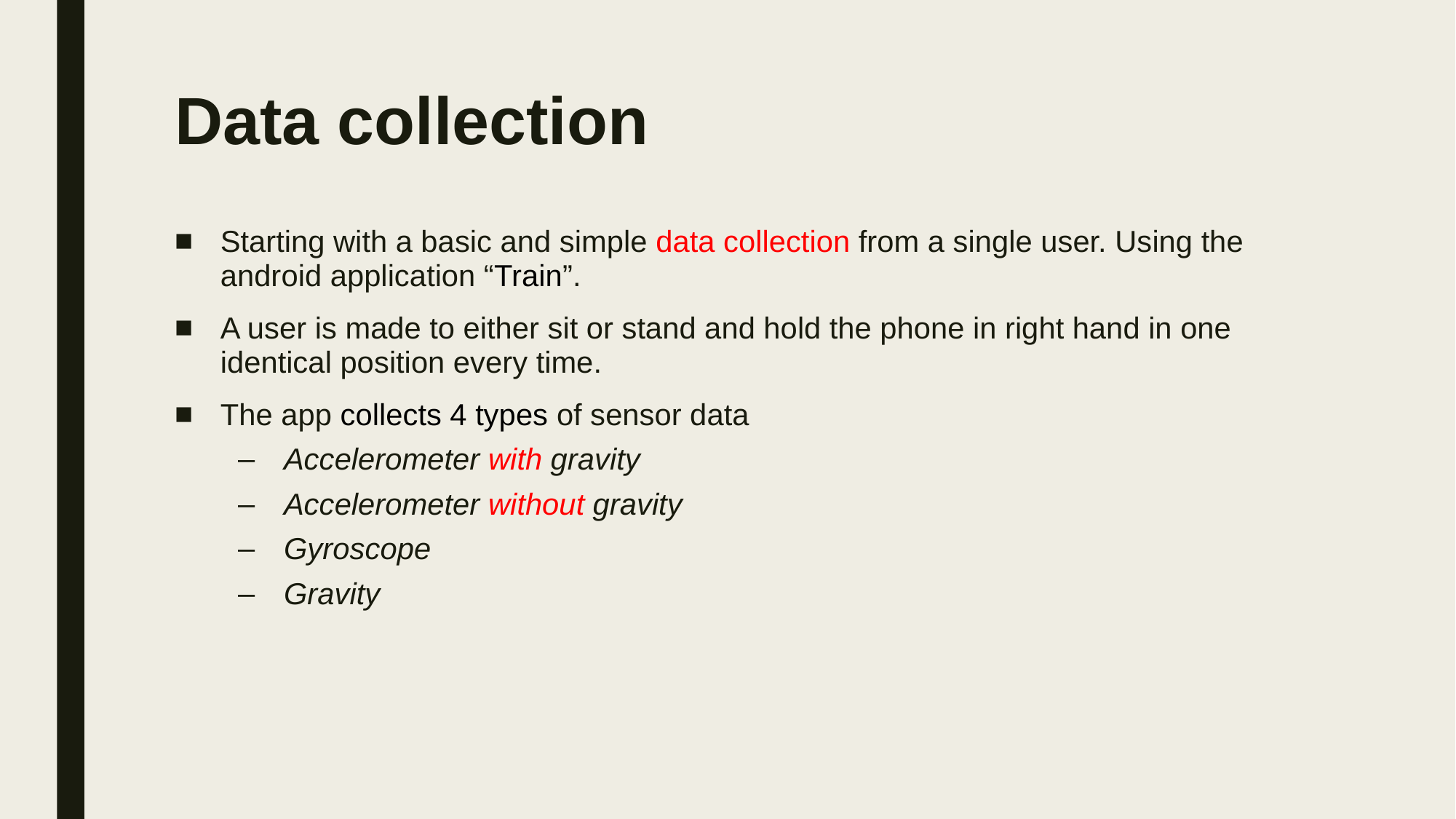

# Data collection
Starting with a basic and simple data collection from a single user. Using the android application “Train”.
A user is made to either sit or stand and hold the phone in right hand in one identical position every time.
The app collects 4 types of sensor data
Accelerometer with gravity
Accelerometer without gravity
Gyroscope
Gravity